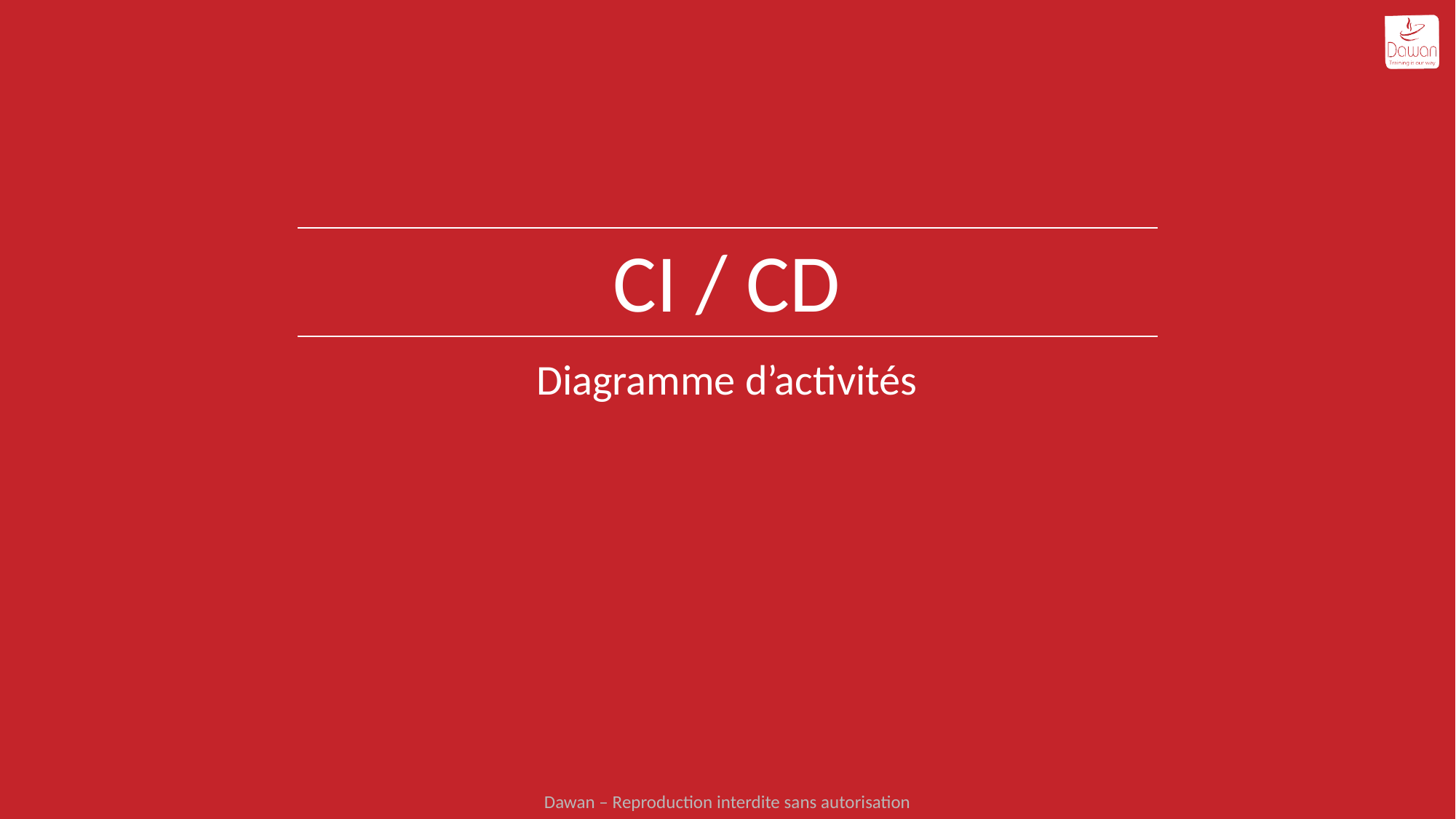

# CI / CD
Diagramme d’activités
Dawan – Reproduction interdite sans autorisation